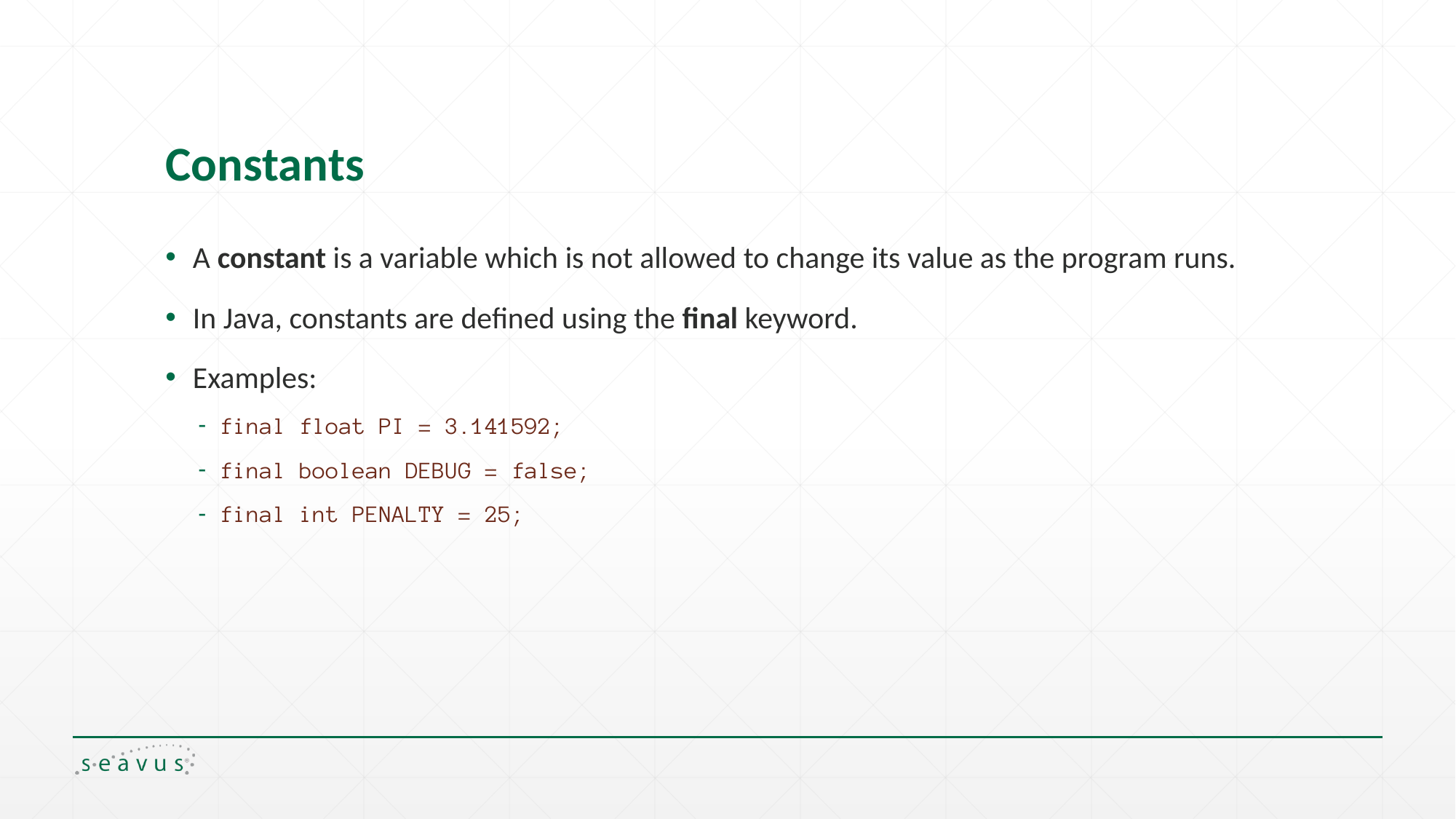

# Constants
A constant is a variable which is not allowed to change its value as the program runs.
In Java, constants are defined using the final keyword.
Examples:
final float PI = 3.141592;
final boolean DEBUG = false;
final int PENALTY = 25;